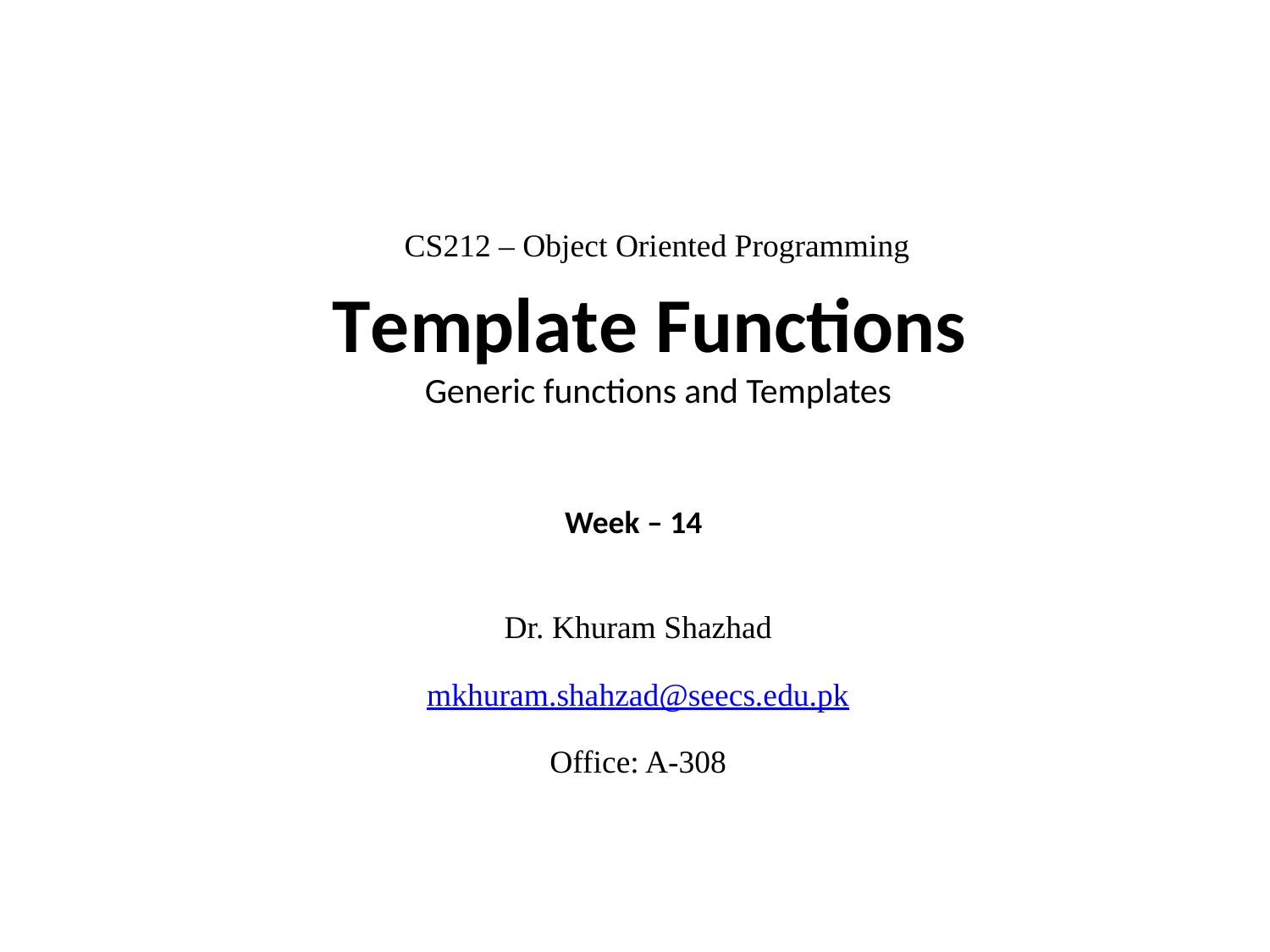

CS212 – Object Oriented Programming
Template Functions
Generic functions and Templates
Week – 14

Dr. Khuram Shazhad
mkhuram.shahzad@seecs.edu.pk
Office: A-308